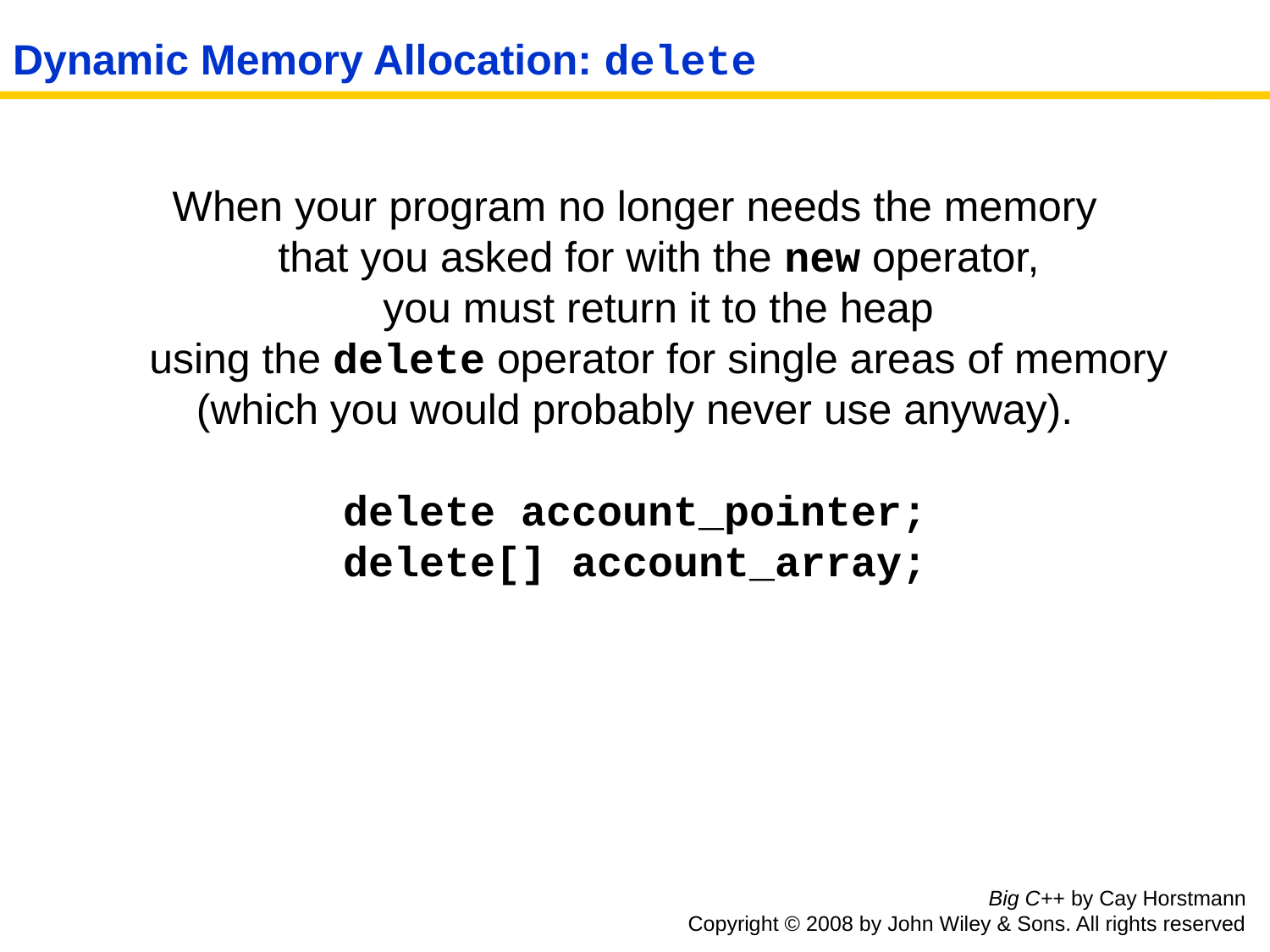

# Dynamic Memory Allocation: delete

When your program no longer needs the memory
that you asked for with the new operator,
you must return it to the heap
using the delete operator for single areas of memory
(which you would probably never use anyway).

delete account_pointer;
delete[] account_array;

Big C++ by Cay Horstmann
Copyright © 2008 by John Wiley & Sons. All rights reserved